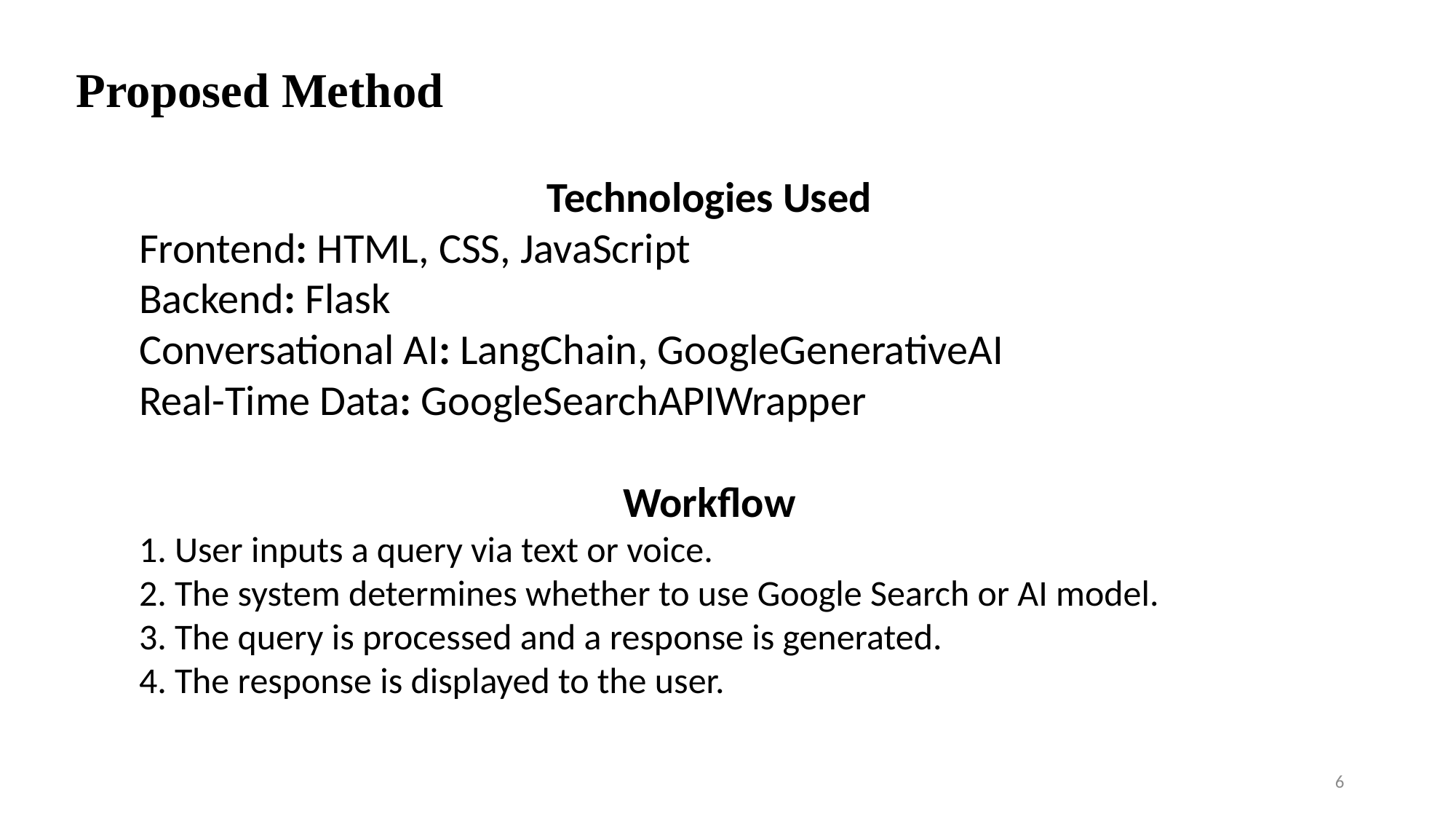

Proposed Method
Technologies Used
Frontend: HTML, CSS, JavaScript
Backend: Flask
Conversational AI: LangChain, GoogleGenerativeAI
Real-Time Data: GoogleSearchAPIWrapper

Workflow
1. User inputs a query via text or voice.
2. The system determines whether to use Google Search or AI model.
3. The query is processed and a response is generated.
4. The response is displayed to the user.

6